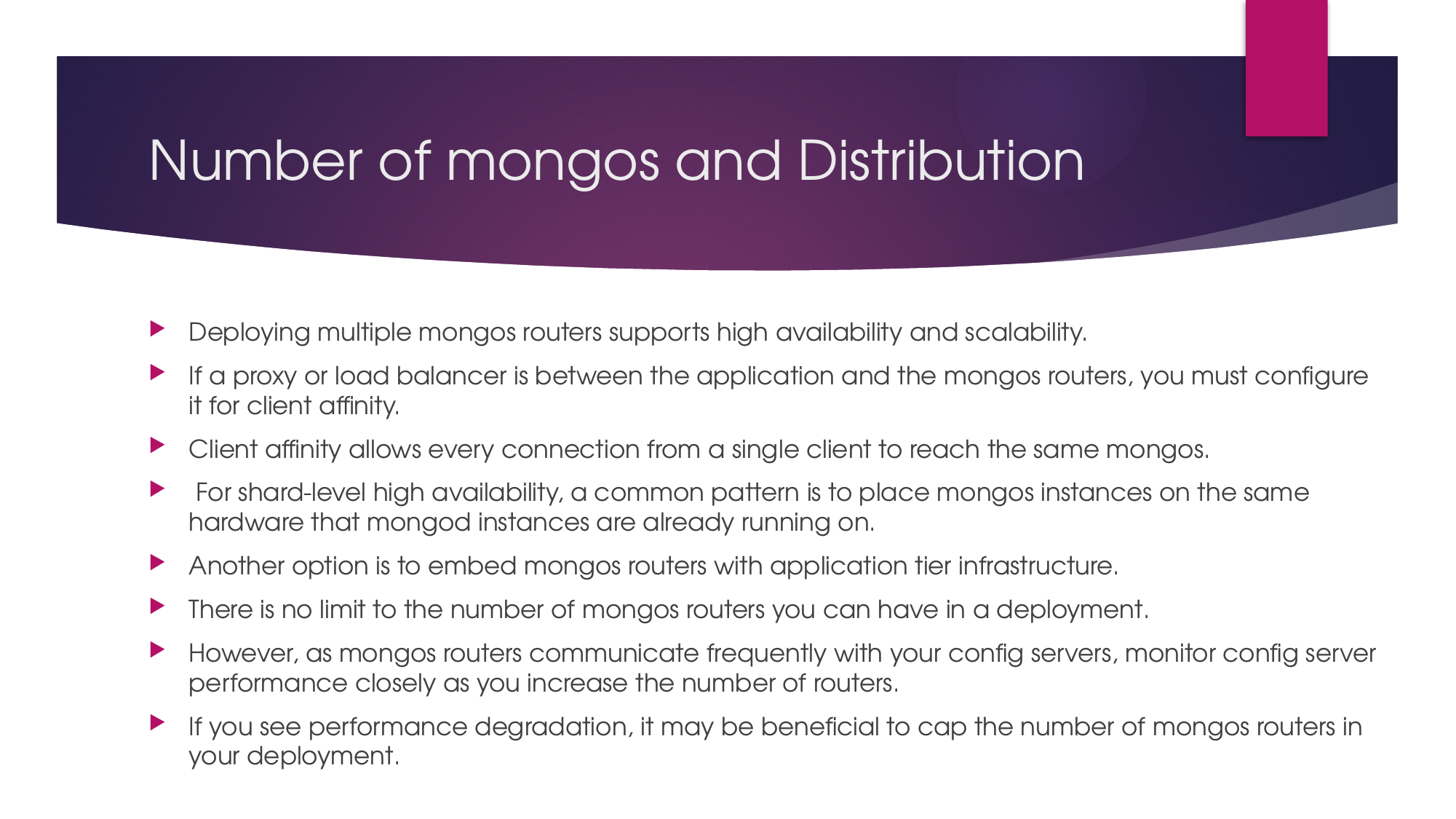

# Number of mongos and Distribution
Deploying multiple mongos routers supports high availability and scalability.
If a proxy or load balancer is between the application and the mongos routers, you must configure it for client affinity.
Client affinity allows every connection from a single client to reach the same mongos.
 For shard-level high availability, a common pattern is to place mongos instances on the same hardware that mongod instances are already running on.
Another option is to embed mongos routers with application tier infrastructure.
There is no limit to the number of mongos routers you can have in a deployment.
However, as mongos routers communicate frequently with your config servers, monitor config server performance closely as you increase the number of routers.
If you see performance degradation, it may be beneficial to cap the number of mongos routers in your deployment.